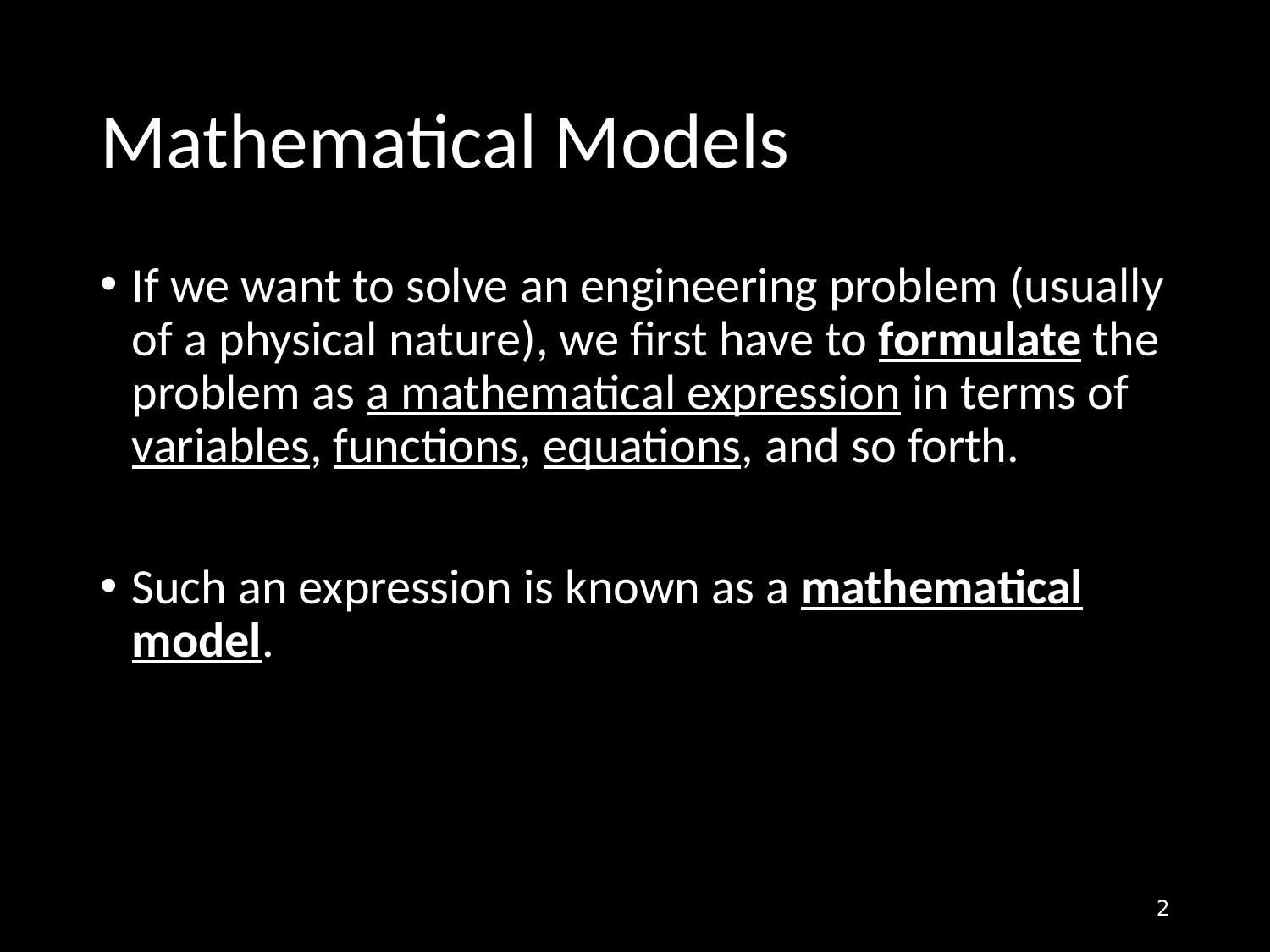

# Mathematical Models

If we want to solve an engineering problem (usually of a physical nature), we first have to formulate the problem as a mathematical expression in terms of variables, functions, equations, and so forth.

Such an expression is known as a mathematical model.
2